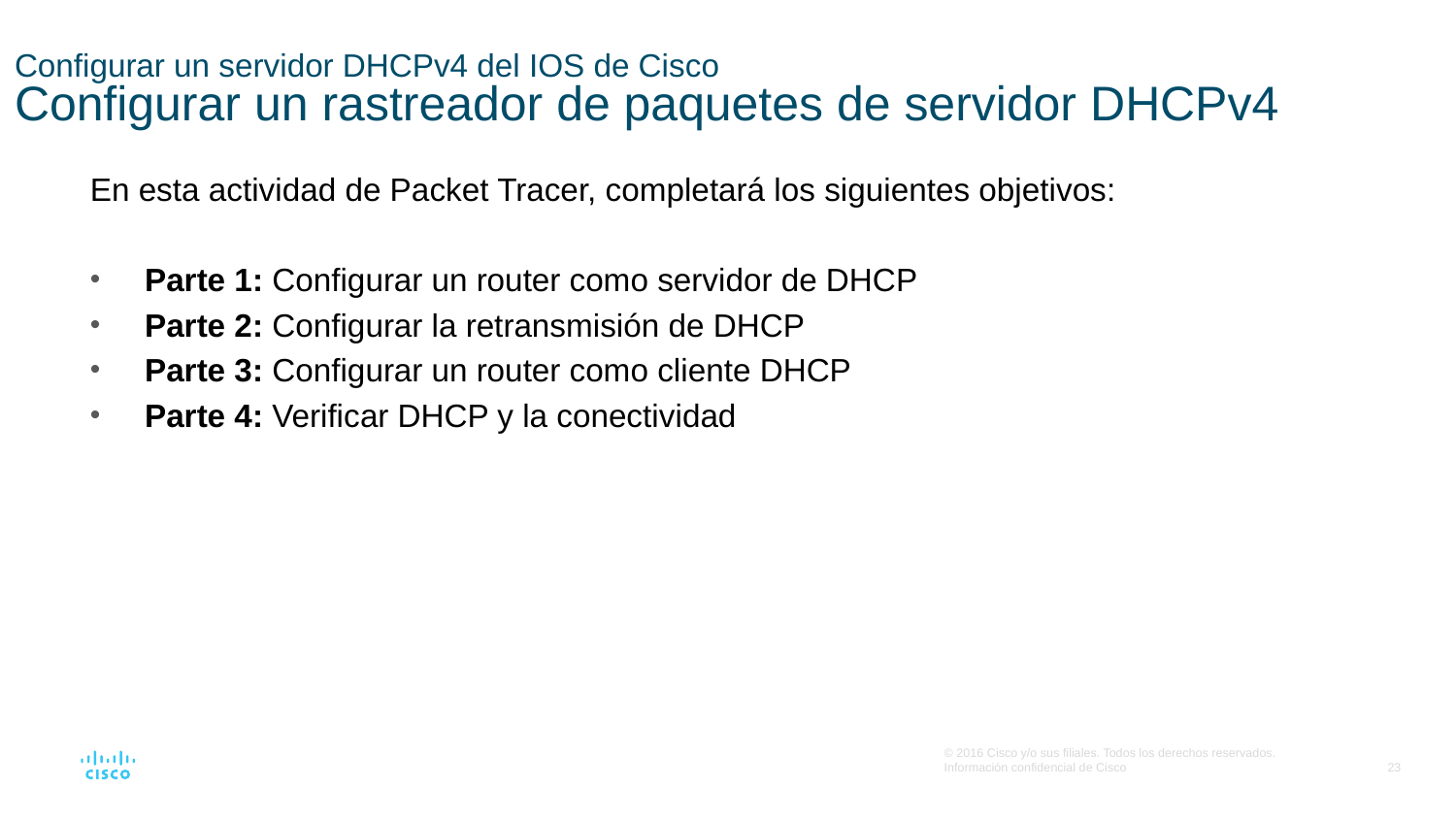

# Configurar un servidor DHCPv4 del IOS de Cisco Configurar un rastreador de paquetes de servidor DHCPv4

En esta actividad de Packet Tracer, completará los siguientes objetivos:

Parte 1: Configurar un router como servidor de DHCP
Parte 2: Configurar la retransmisión de DHCP
Parte 3: Configurar un router como cliente DHCP
Parte 4: Verificar DHCP y la conectividad